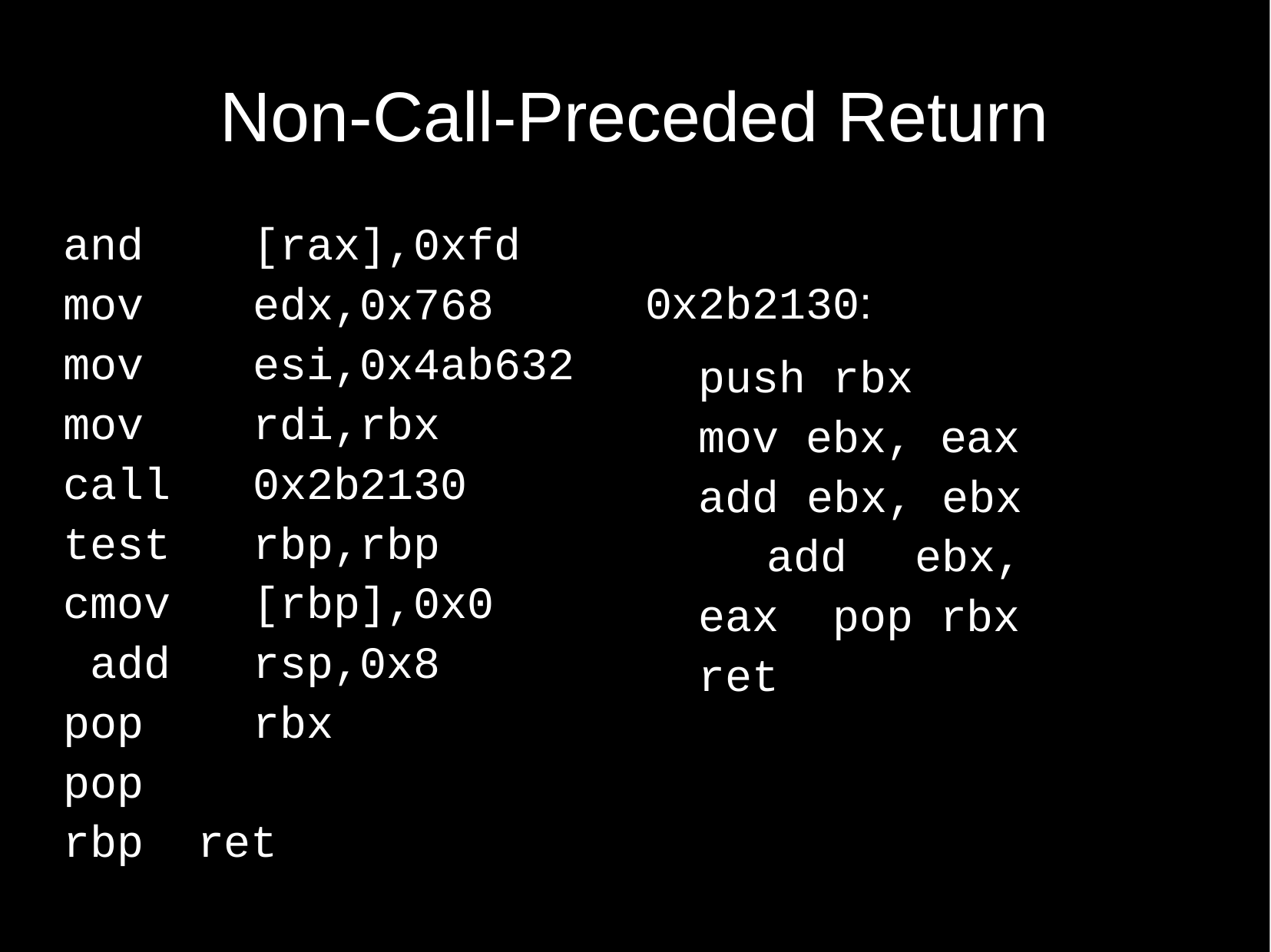

# Non-Call-Preceded Return
and	[rax],0xfd
mov	edx,0x768
mov	esi,0x4ab632
mov	rdi,rbx
call	0x2b2130
test	rbp,rbp  cmov	[rbp],0x0  add	rsp,0x8
pop	rbx
pop	rbp  ret
0x2b2130:
push rbx
mov ebx, eax
add ebx, ebx  add ebx, eax  pop rbx
ret